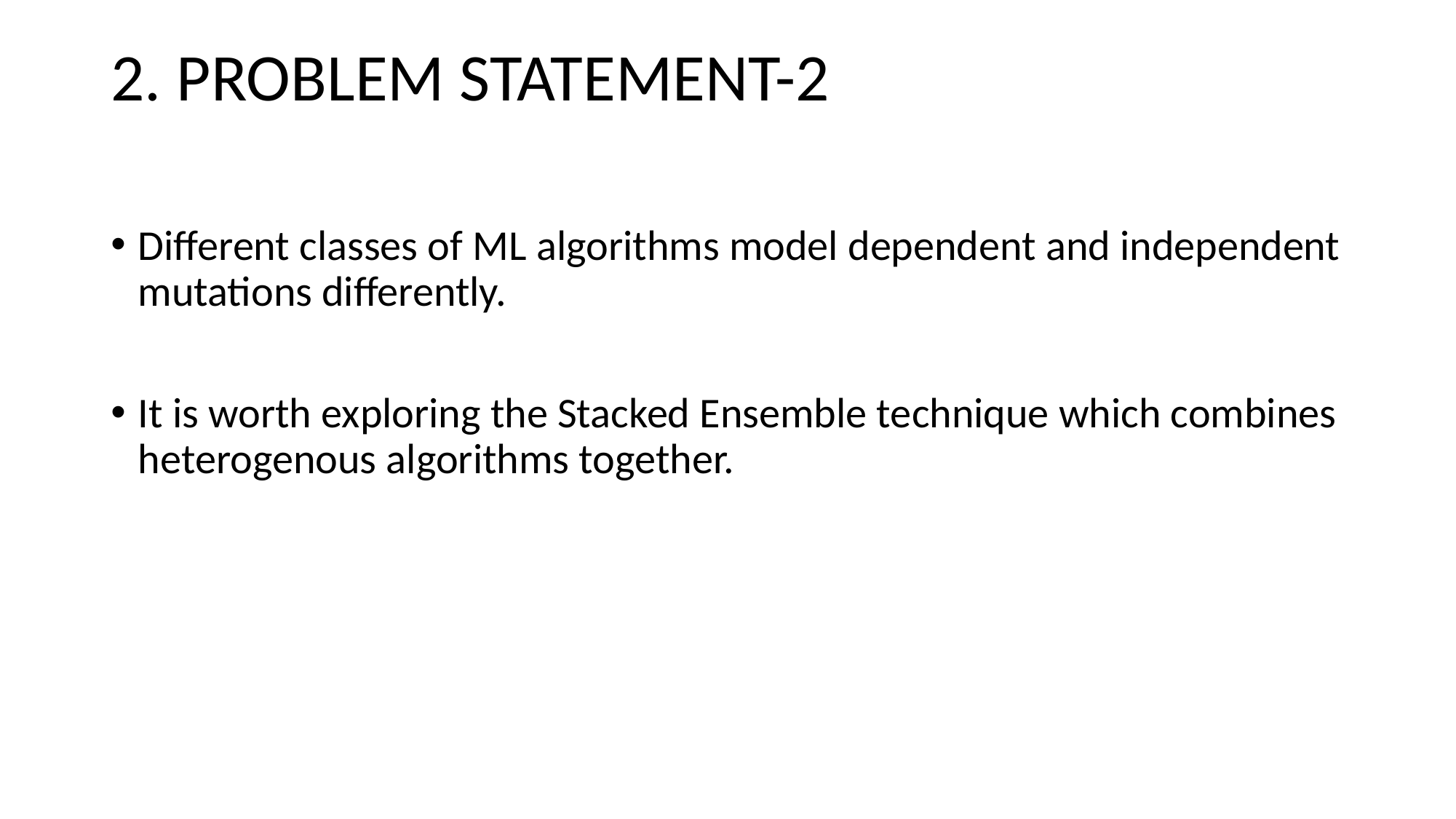

# 2. PROBLEM STATEMENT-2
Different classes of ML algorithms model dependent and independent mutations differently.

It is worth exploring the Stacked Ensemble technique which combines heterogenous algorithms together.